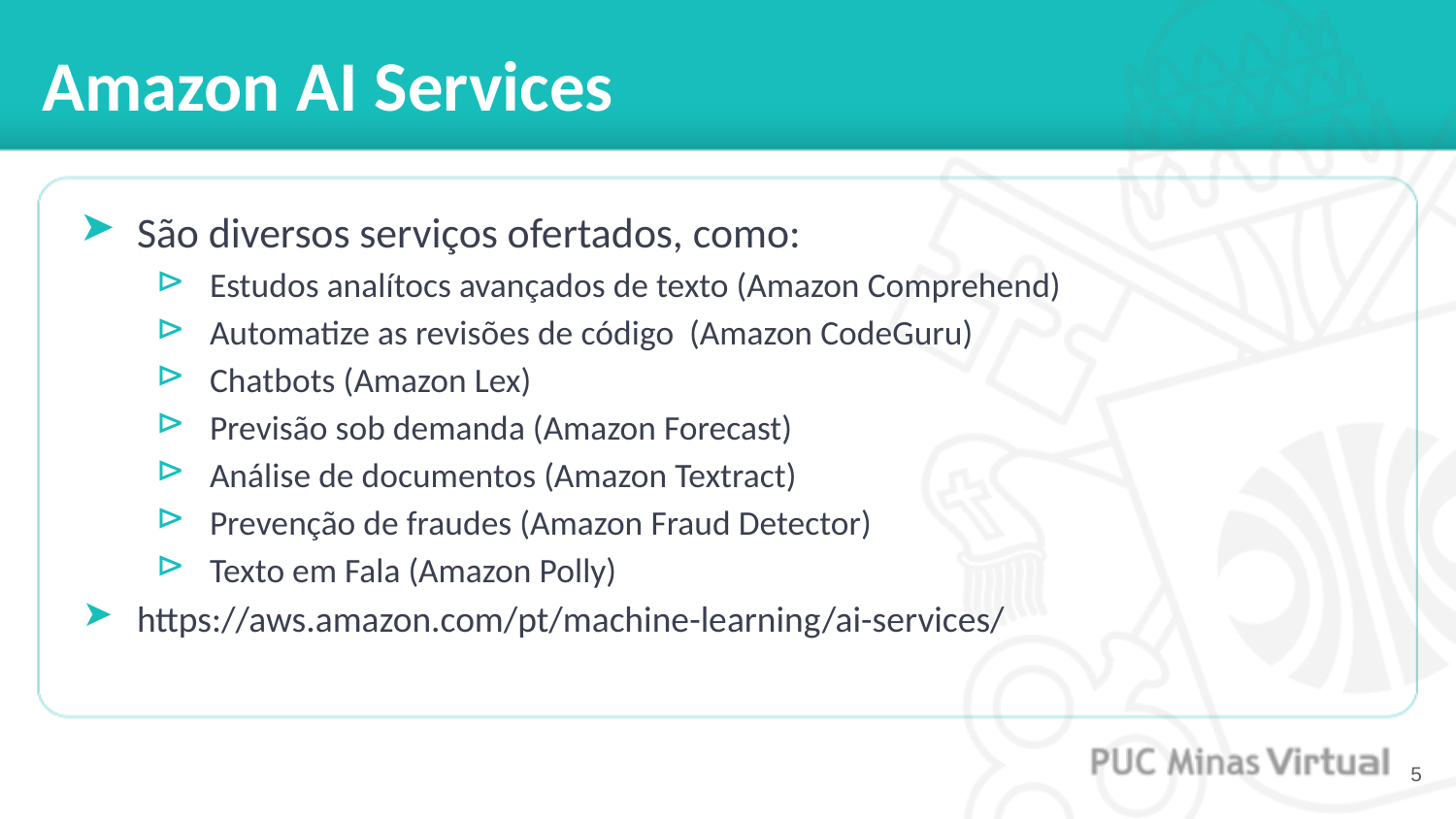

# Amazon AI Services
São diversos serviços ofertados, como:
Estudos analítocs avançados de texto (Amazon Comprehend)
Automatize as revisões de código  (Amazon CodeGuru)
Chatbots (Amazon Lex)
Previsão sob demanda (Amazon Forecast)
Análise de documentos (Amazon Textract)
Prevenção de fraudes (Amazon Fraud Detector)
Texto em Fala (Amazon Polly)
https://aws.amazon.com/pt/machine-learning/ai-services/
5